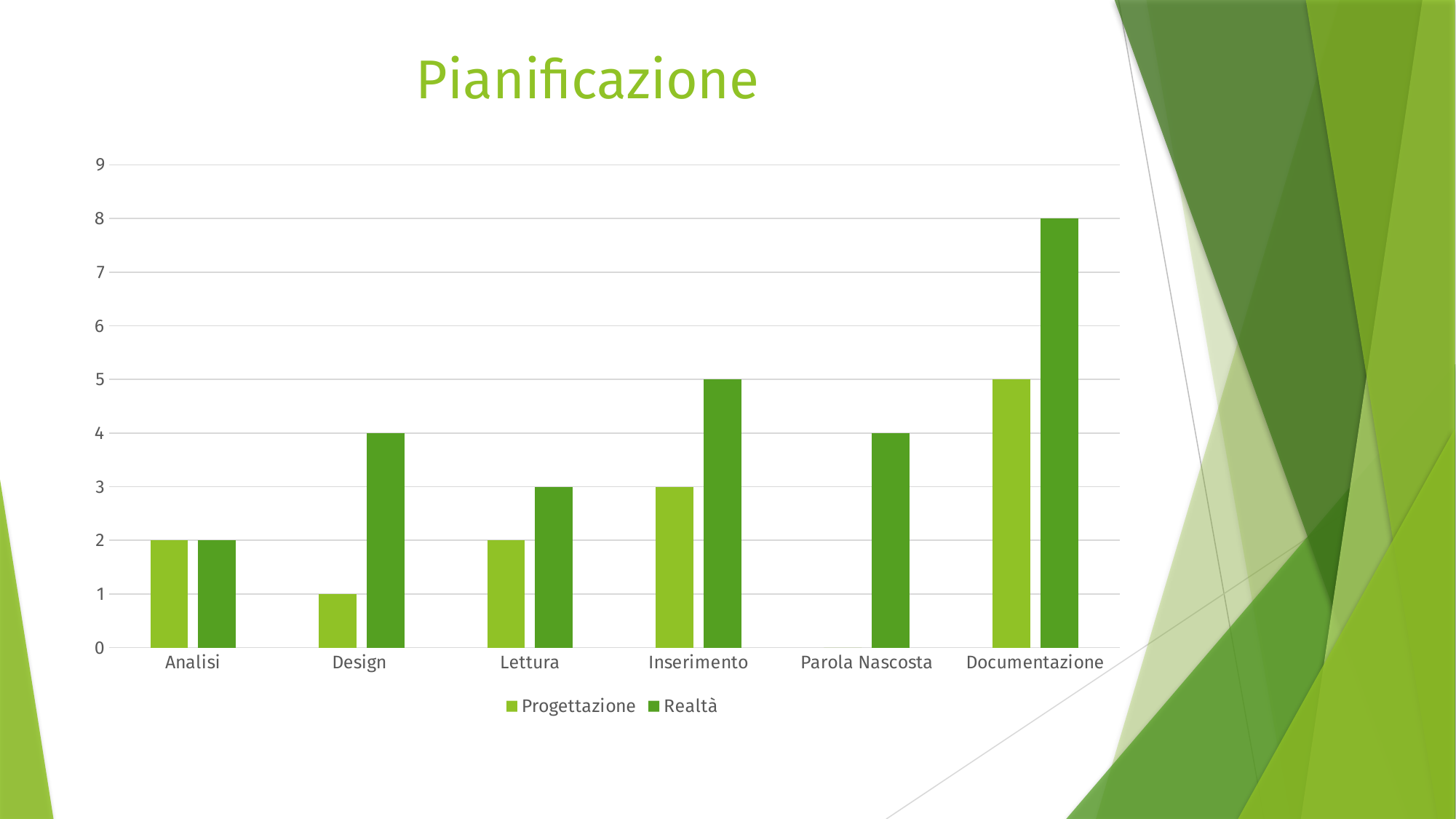

# Pianificazione

### Chart

| Category | Progettazione | Realtà |
|---|---|---|
| Analisi | 2.0 | 2.0 |
| Design  | 1.0 | 4.0 |
| Lettura | 2.0 | 3.0 |
| Inserimento | 3.0 | 5.0 |
| Parola Nascosta | 0.0 | 4.0 |
| Documentazione | 5.0 | 8.0 |